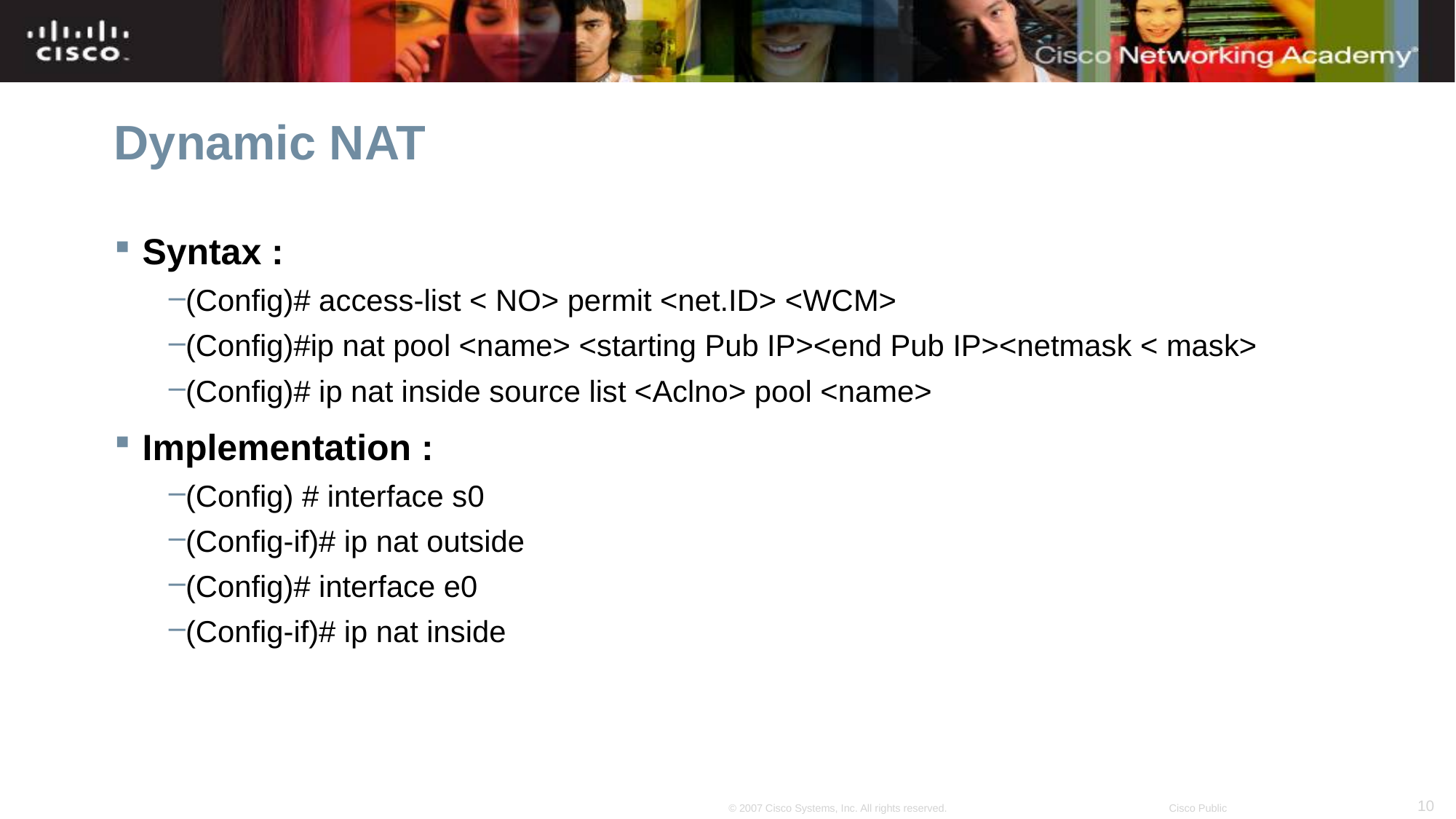

# Dynamic NAT
Syntax :
(Config)# access-list < NO> permit <net.ID> <WCM>
(Config)#ip nat pool <name> <starting Pub IP><end Pub IP><netmask < mask>
(Config)# ip nat inside source list <Aclno> pool <name>
Implementation :
(Config) # interface s0
(Config-if)# ip nat outside
(Config)# interface e0
(Config-if)# ip nat inside